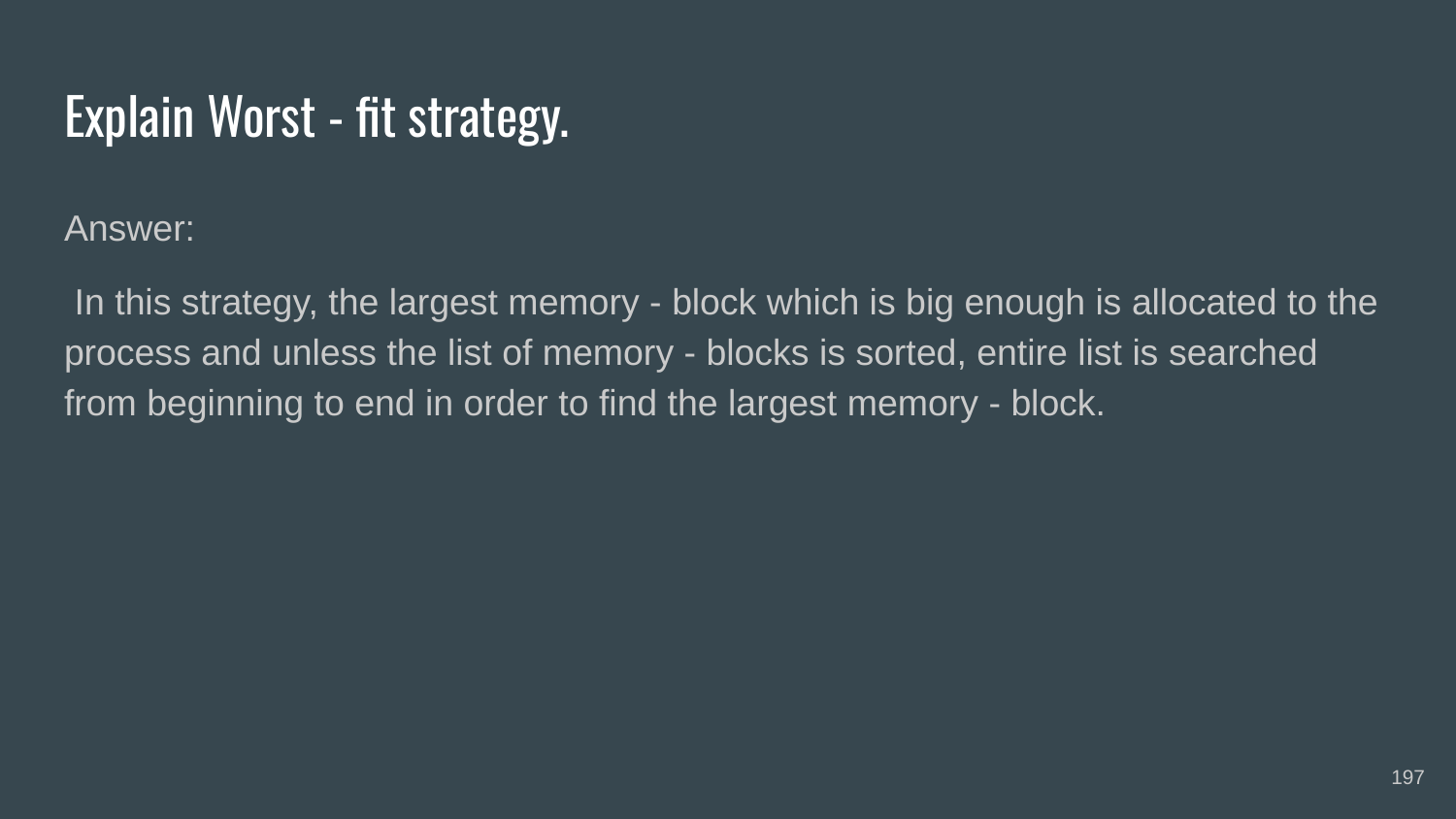

# Explain Worst - fit strategy.
Answer:
 In this strategy, the largest memory - block which is big enough is allocated to the process and unless the list of memory - blocks is sorted, entire list is searched from beginning to end in order to find the largest memory - block.
197